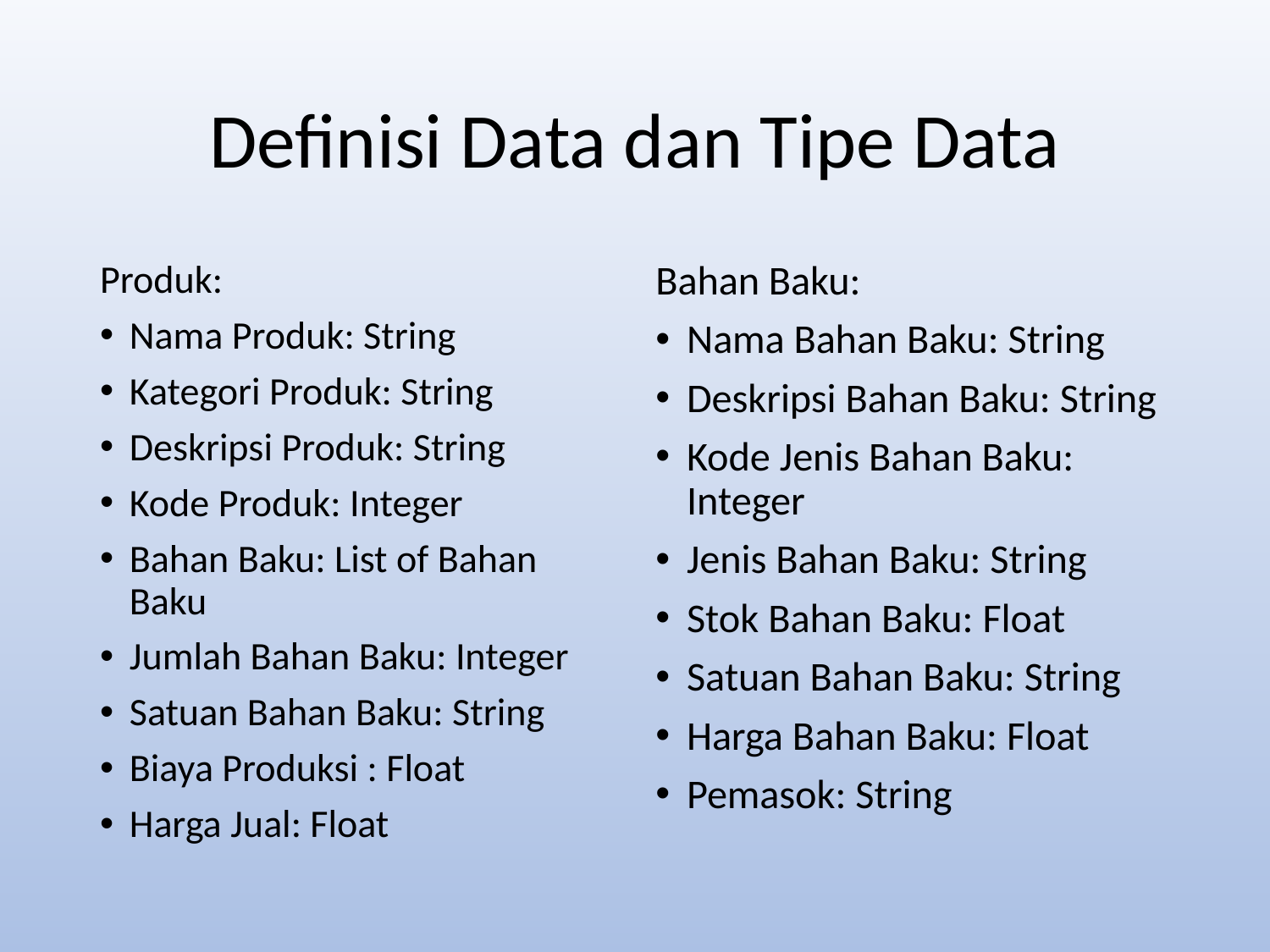

# Definisi Data dan Tipe Data
Produk:
Nama Produk: String
Kategori Produk: String
Deskripsi Produk: String
Kode Produk: Integer
Bahan Baku: List of Bahan Baku
Jumlah Bahan Baku: Integer
Satuan Bahan Baku: String
Biaya Produksi : Float
Harga Jual: Float
Bahan Baku:
Nama Bahan Baku: String
Deskripsi Bahan Baku: String
Kode Jenis Bahan Baku: Integer
Jenis Bahan Baku: String
Stok Bahan Baku: Float
Satuan Bahan Baku: String
Harga Bahan Baku: Float
Pemasok: String